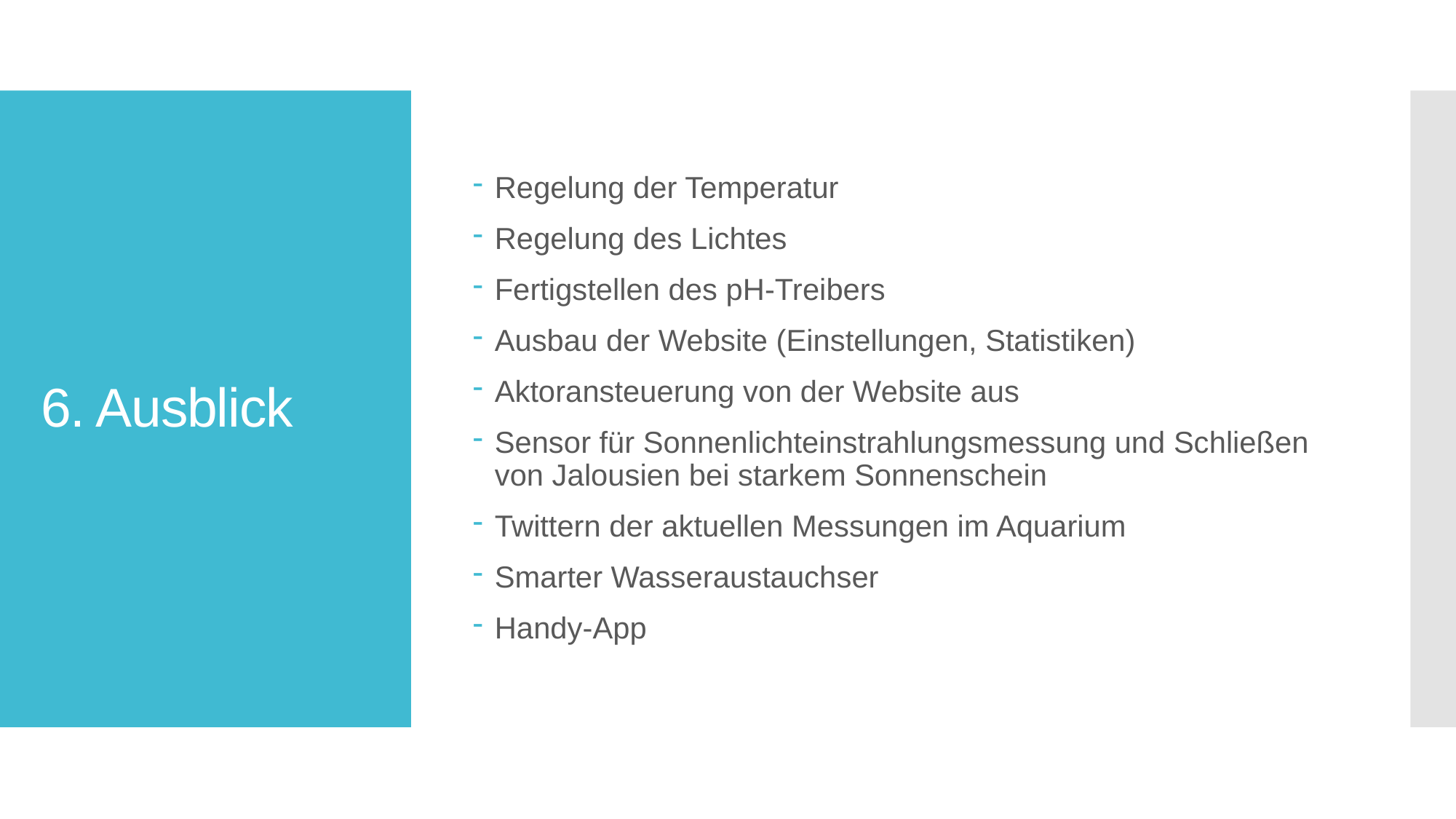

Regelung der Temperatur
Regelung des Lichtes
Fertigstellen des pH-Treibers
Ausbau der Website (Einstellungen, Statistiken)
Aktoransteuerung von der Website aus
Sensor für Sonnenlichteinstrahlungsmessung und Schließen von Jalousien bei starkem Sonnenschein
Twittern der aktuellen Messungen im Aquarium
Smarter Wasseraustauchser
Handy-App
# 6. Ausblick